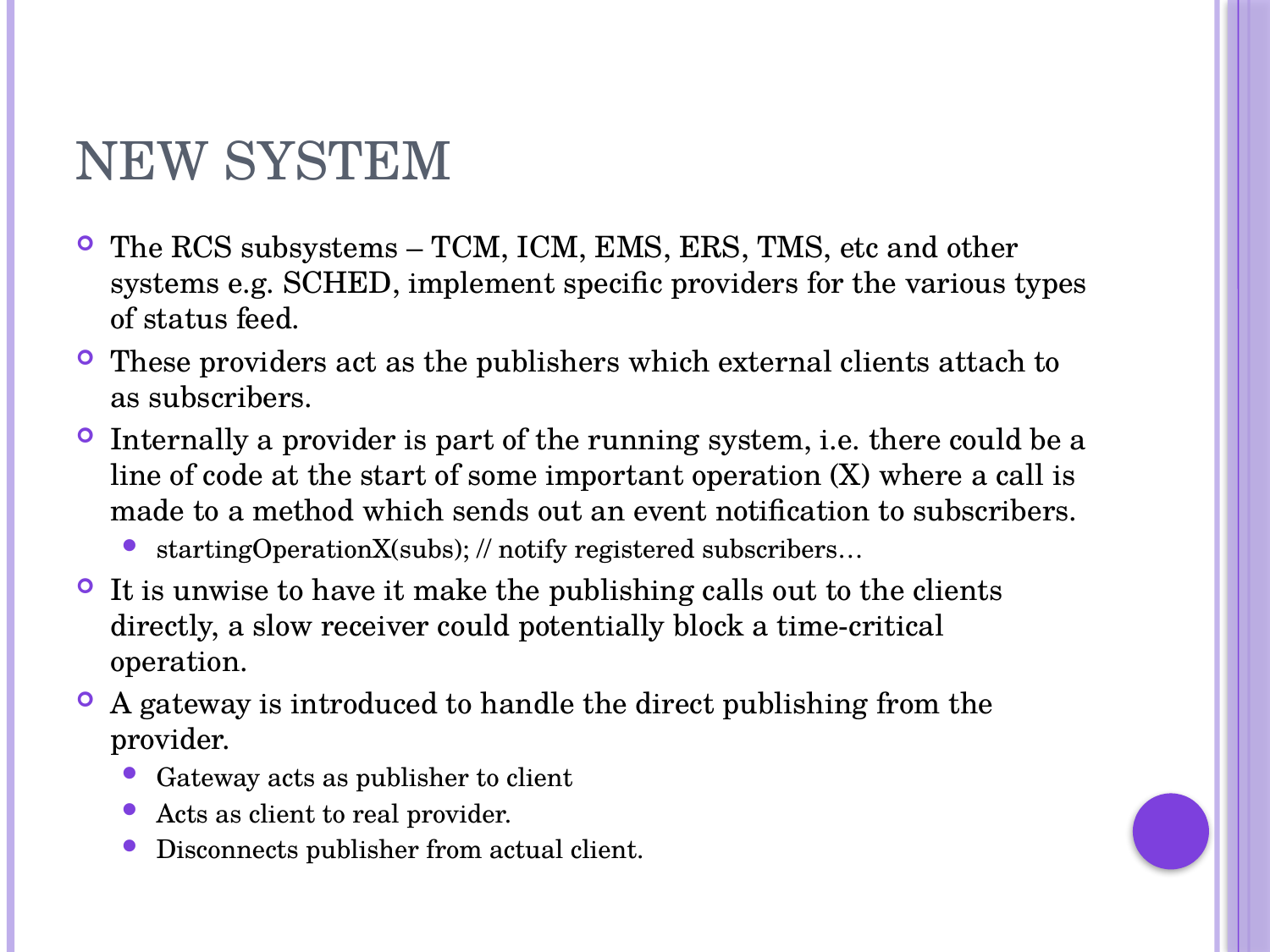

# New System
The RCS subsystems – TCM, ICM, EMS, ERS, TMS, etc and other systems e.g. SCHED, implement specific providers for the various types of status feed.
These providers act as the publishers which external clients attach to as subscribers.
Internally a provider is part of the running system, i.e. there could be a line of code at the start of some important operation (X) where a call is made to a method which sends out an event notification to subscribers.
startingOperationX(subs); // notify registered subscribers…
It is unwise to have it make the publishing calls out to the clients directly, a slow receiver could potentially block a time-critical operation.
A gateway is introduced to handle the direct publishing from the provider.
Gateway acts as publisher to client
Acts as client to real provider.
Disconnects publisher from actual client.